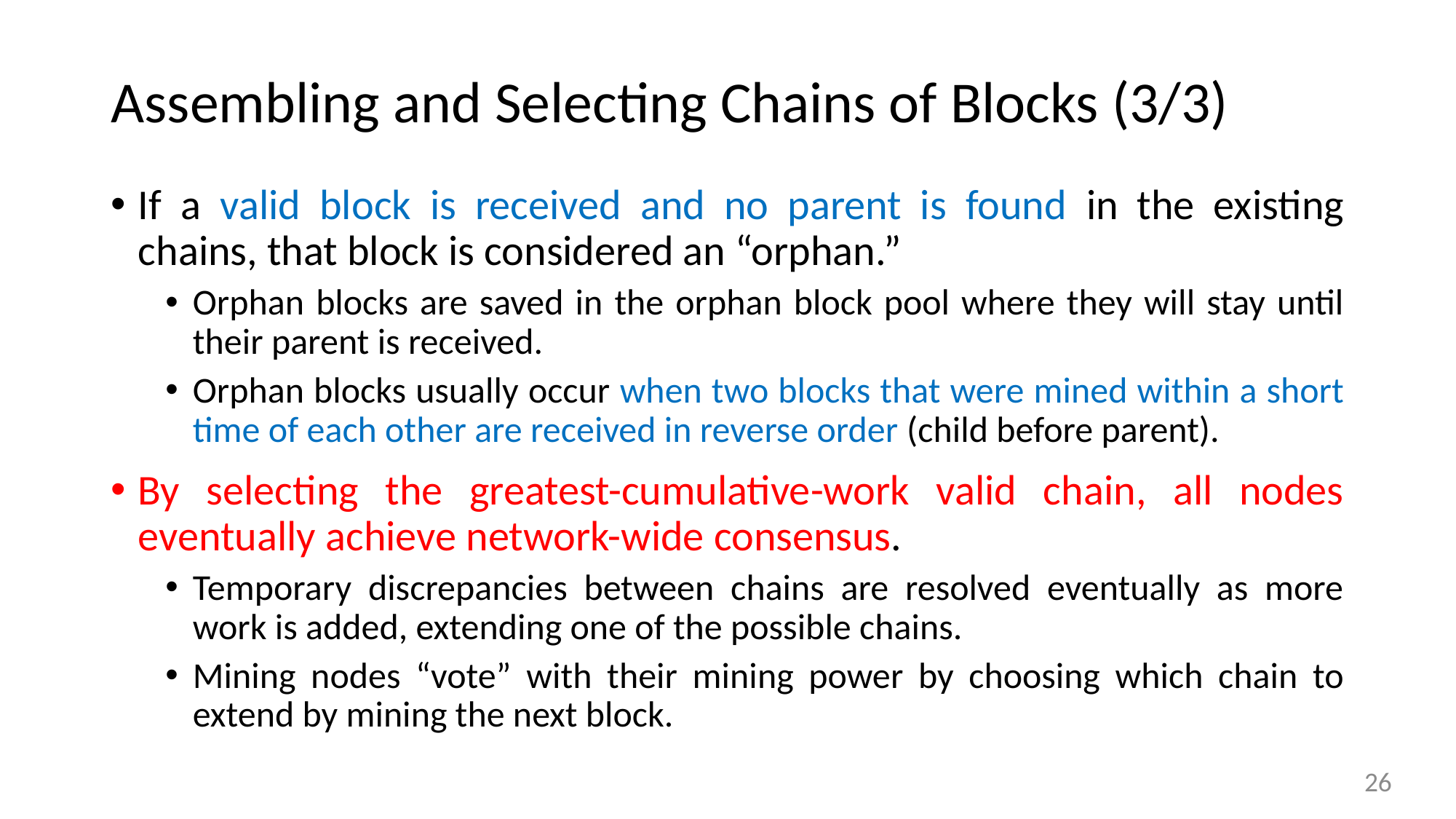

# Assembling and Selecting Chains of Blocks (3/3)
If a valid block is received and no parent is found in the existing chains, that block is considered an “orphan.”
Orphan blocks are saved in the orphan block pool where they will stay until their parent is received.
Orphan blocks usually occur when two blocks that were mined within a short time of each other are received in reverse order (child before parent).
By selecting the greatest-cumulative-work valid chain, all nodes eventually achieve network-wide consensus.
Temporary discrepancies between chains are resolved eventually as more work is added, extending one of the possible chains.
Mining nodes “vote” with their mining power by choosing which chain to extend by mining the next block.
26